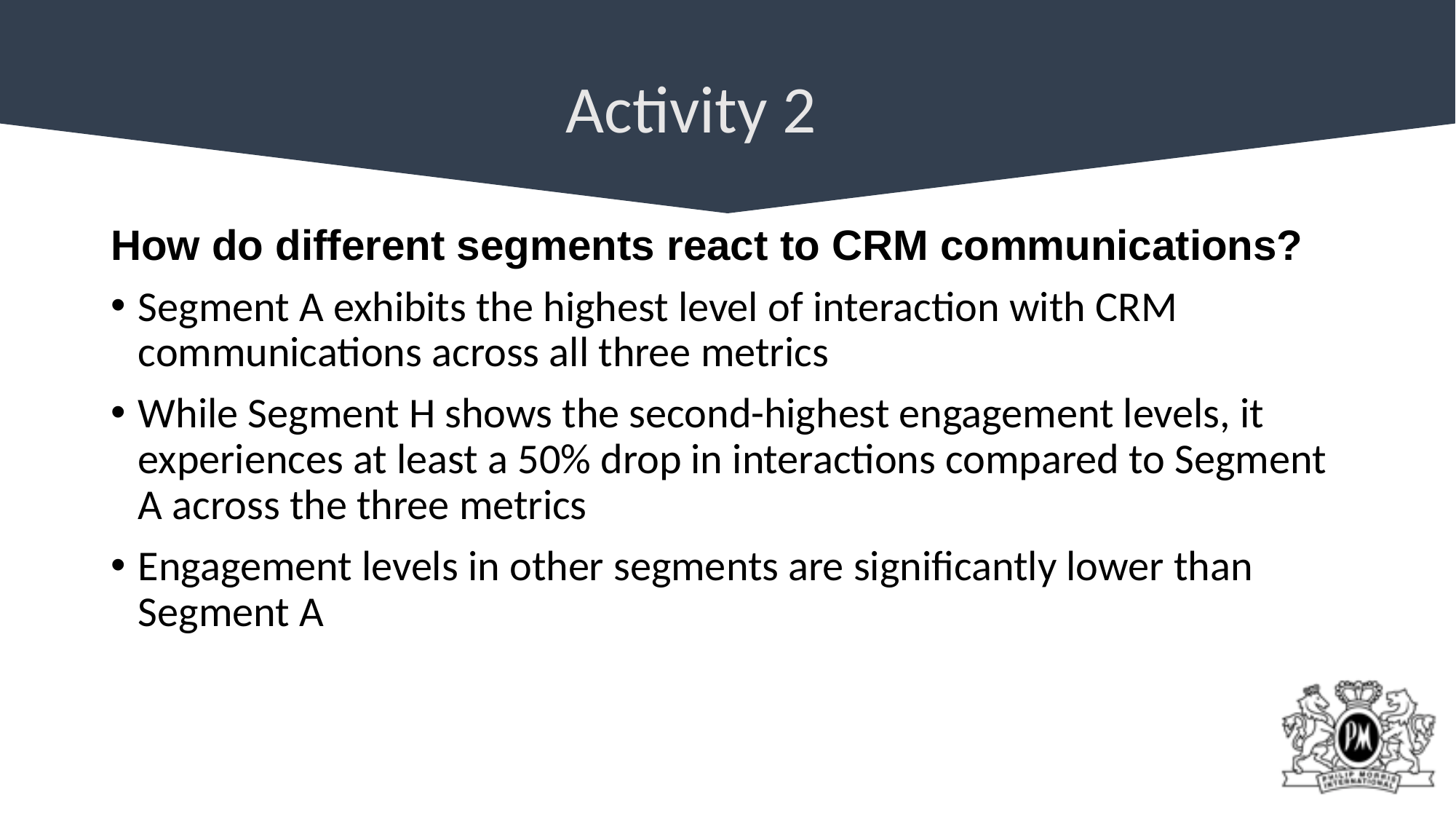

Activity 2
How do different segments react to CRM communications?
Segment A exhibits the highest level of interaction with CRM communications across all three metrics
While Segment H shows the second-highest engagement levels, it experiences at least a 50% drop in interactions compared to Segment A across the three metrics
Engagement levels in other segments are significantly lower than Segment A